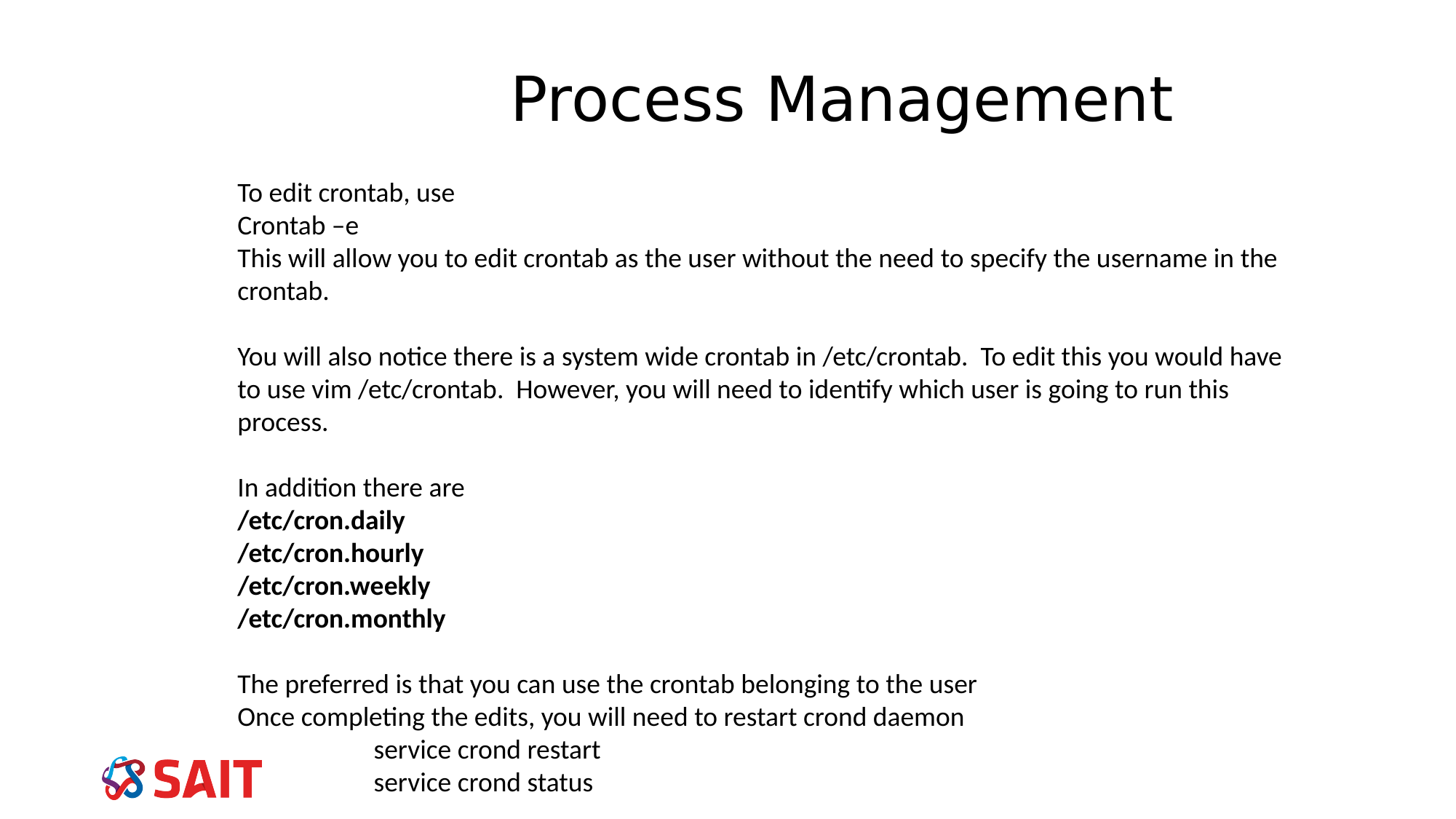

# Process Management
To edit crontab, use
Crontab –e
This will allow you to edit crontab as the user without the need to specify the username in the crontab.

You will also notice there is a system wide crontab in /etc/crontab.  To edit this you would have to use vim /etc/crontab.  However, you will need to identify which user is going to run this process.

In addition there are
/etc/cron.daily
/etc/cron.hourly
/etc/cron.weekly
/etc/cron.monthly

The preferred is that you can use the crontab belonging to the user
Once completing the edits, you will need to restart crond daemon
                      service crond restart
                      service crond status